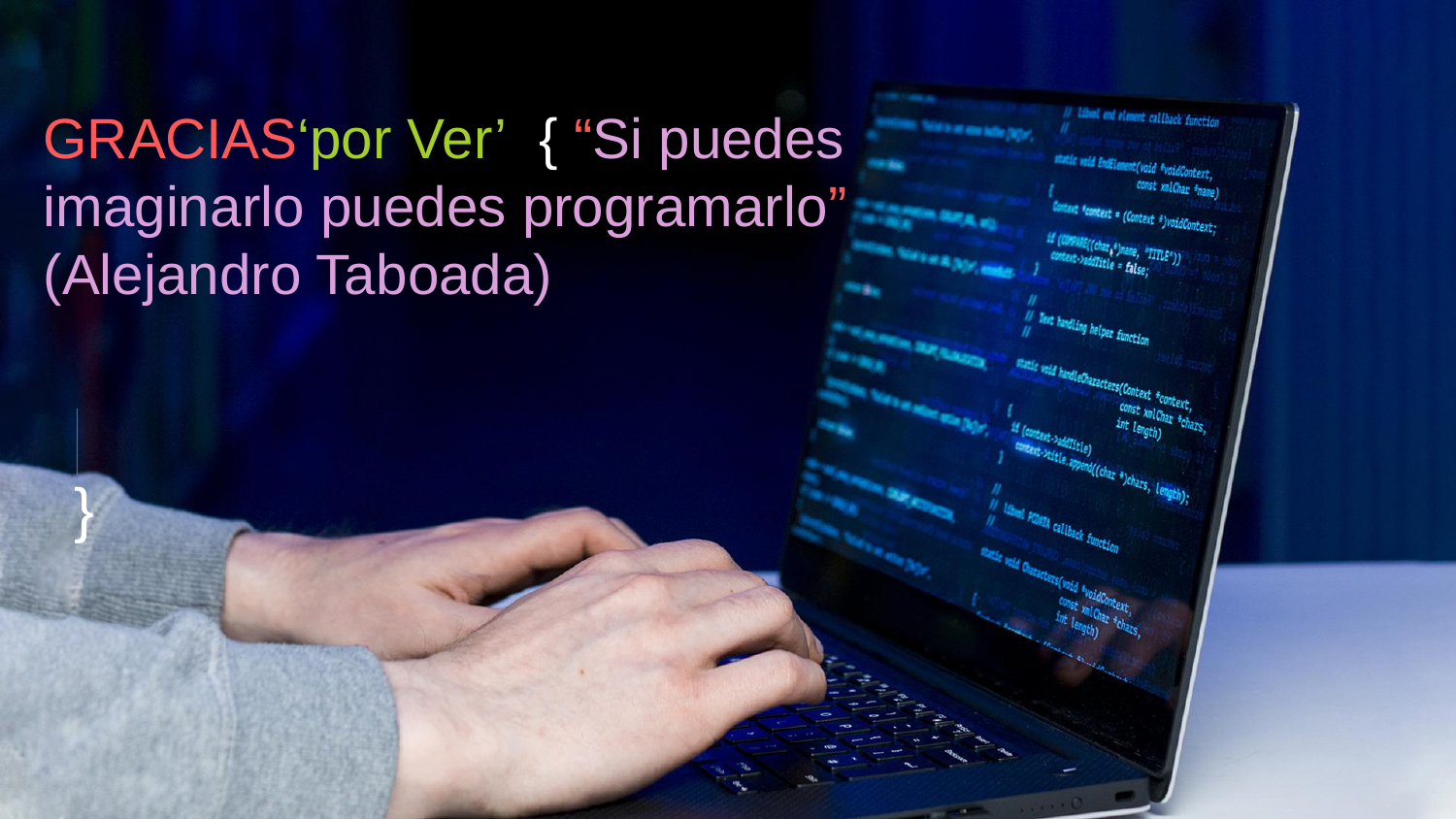

# GRACIAS‘por Ver’  { “Si puedes imaginarlo puedes programarlo” (Alejandro Taboada)
}